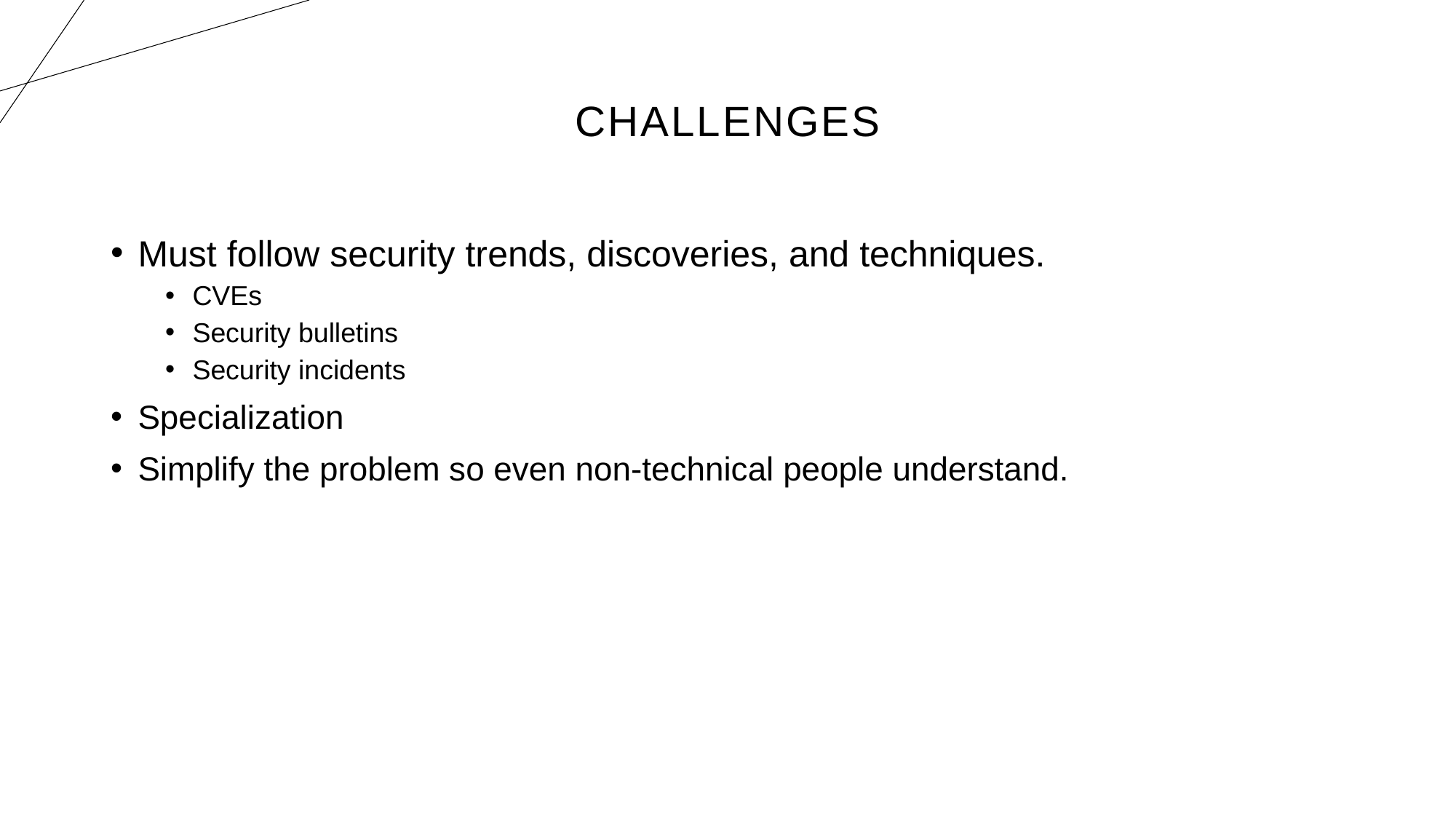

# Challenges
Must follow security trends, discoveries, and techniques.
CVEs
Security bulletins
Security incidents
Specialization
Simplify the problem so even non-technical people understand.